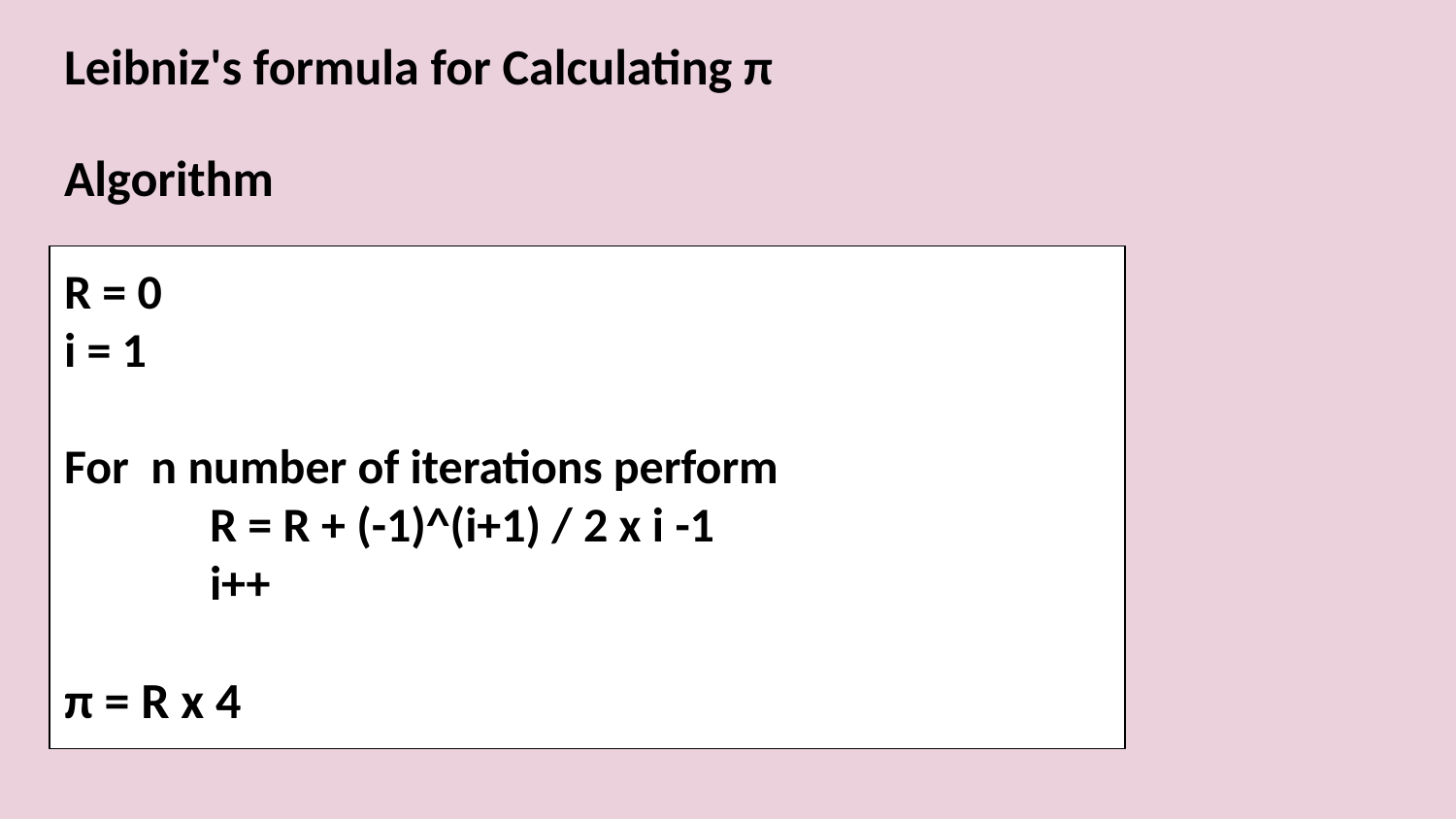

Leibniz's formula for Calculating π
Algorithm
R = 0
i = 1

For  n number of iterations perform
	R = R + (-1)^(i+1) / 2 x i -1
	i++

π = R x 4